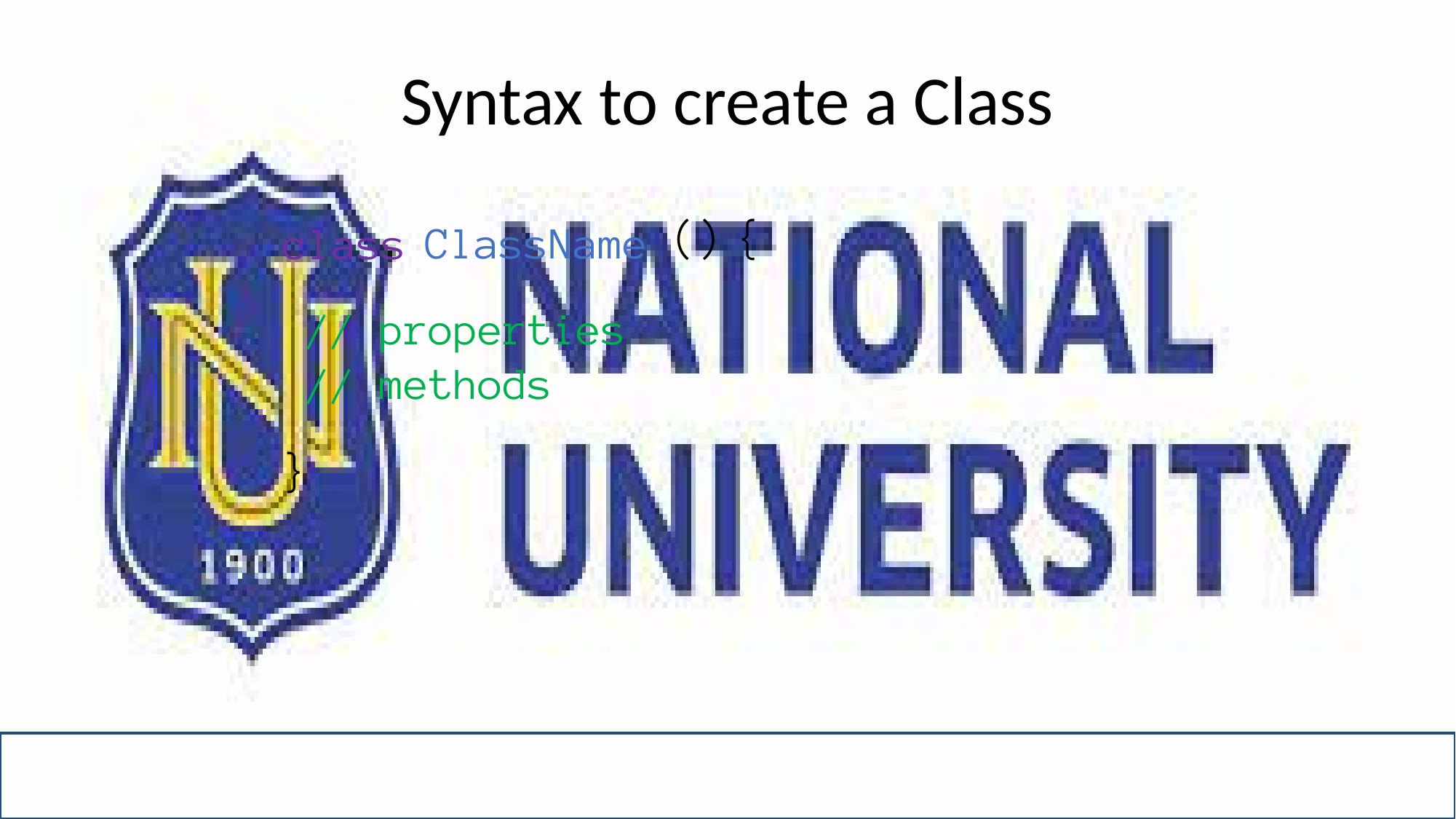

# Syntax to create a Class

()
{
ClassName
class
// properties
// methods
}